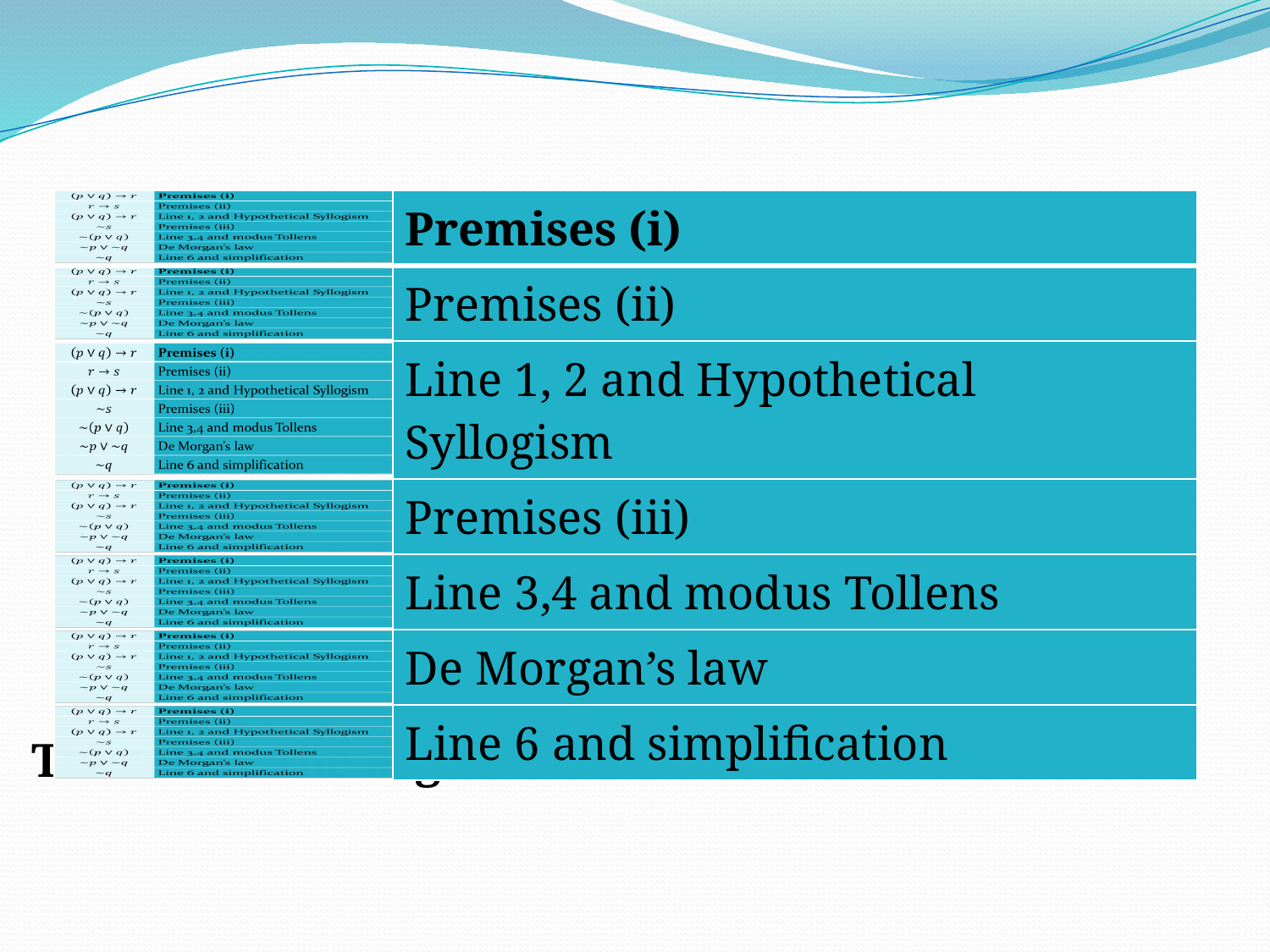

#

Therefore the argument is valid .

|  | Premises (i) |
| --- | --- |
|  | Premises (ii) |
|  | Line 1, 2 and Hypothetical Syllogism |
|  | Premises (iii) |
|  | Line 3,4 and modus Tollens |
|  | De Morgan’s law |
|  | Line 6 and simplification |